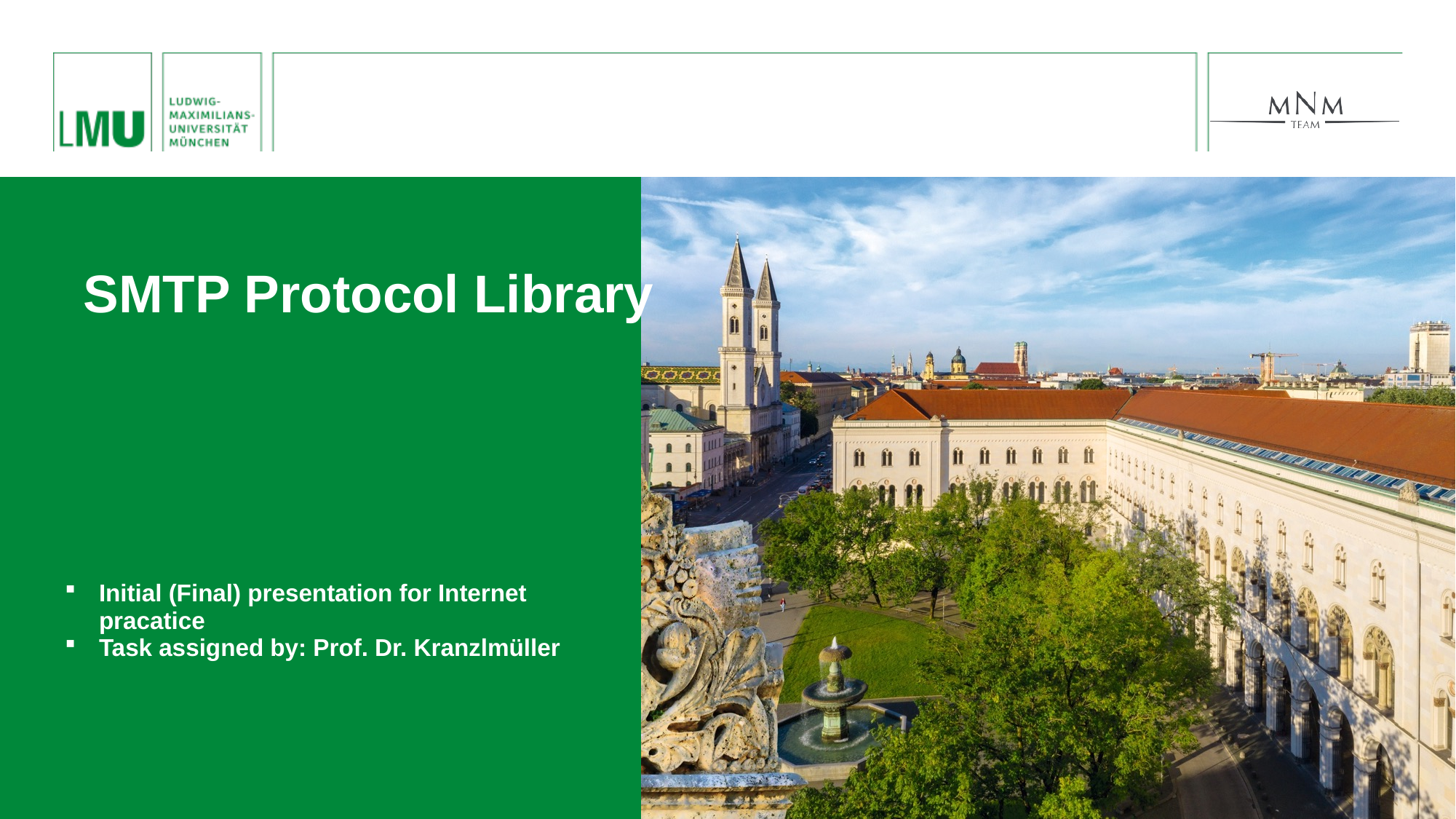

SMTP Protocol Library
Initial (Final) presentation for Internet pracatice
Task assigned by: Prof. Dr. Kranzlmüller